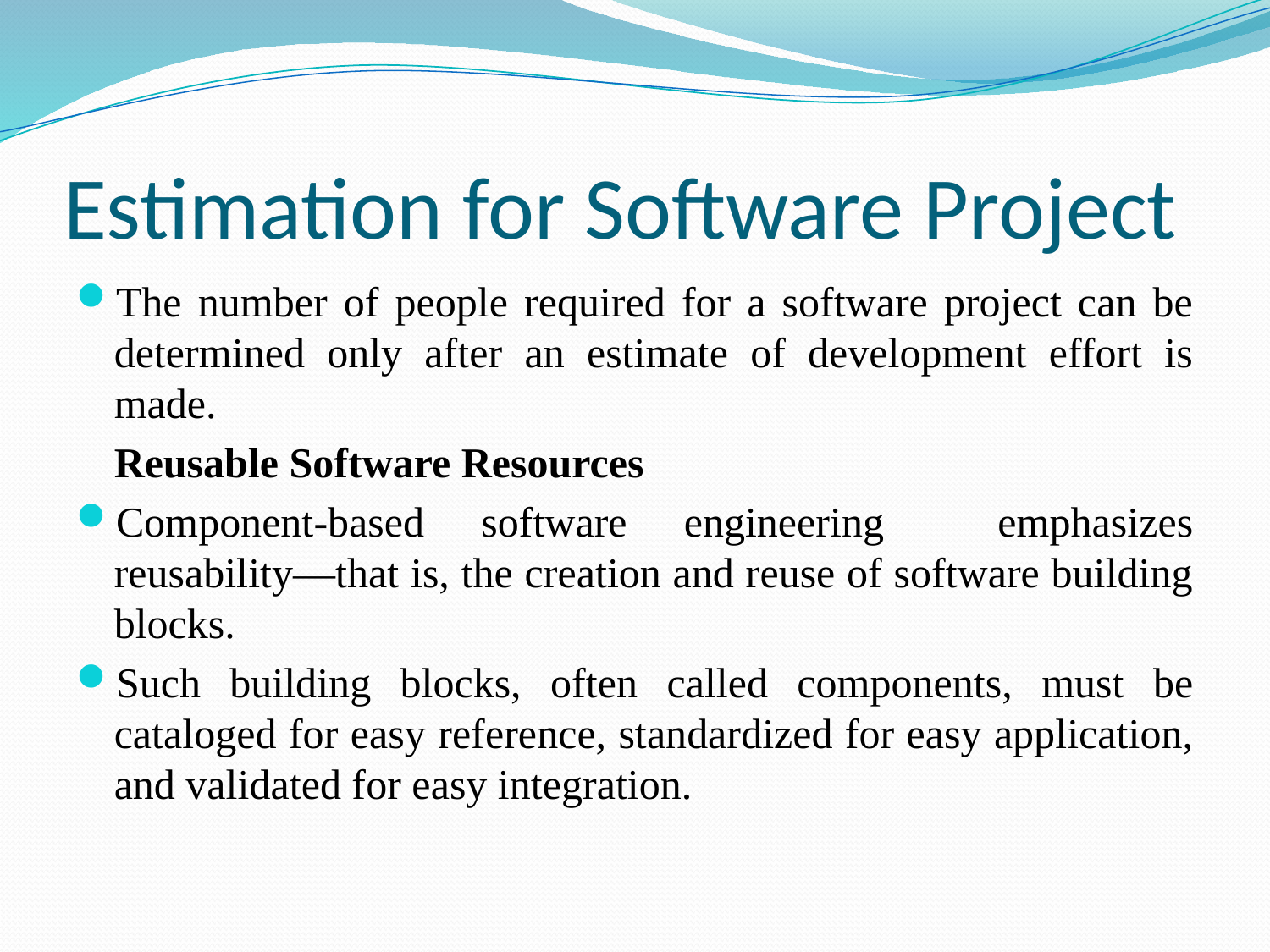

# Estimation for Software Project
The number of people required for a software project can be determined only after an estimate of development effort is made.
	Reusable Software Resources
Component-based software engineering  emphasizes reusability—that is, the creation and reuse of software building blocks.
Such building blocks, often called components, must be cataloged for easy reference, standardized for easy application, and validated for easy integration.